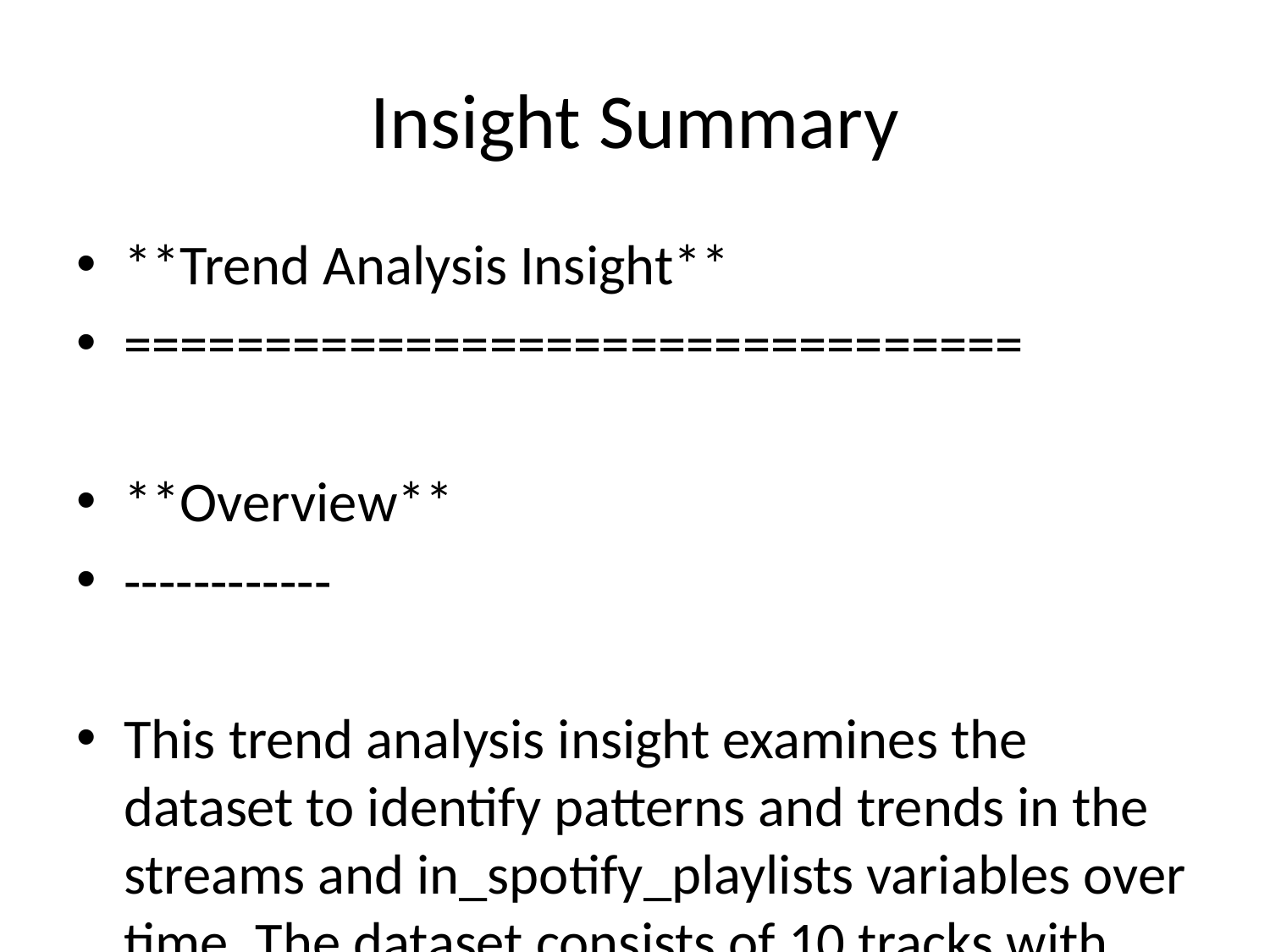

# Insight Summary
**Trend Analysis Insight**
================================

**Overview**
------------

This trend analysis insight examines the dataset to identify patterns and trends in the streams and in_spotify_playlists variables over time. The dataset consists of 10 tracks with their corresponding streams and in_spotify_playlists metrics, along with their release dates.

**Key Findings**
--------------

### Streams Trend

The streams variable shows a moderate increase in streams over the 10-day period, with a slight dip on day 6. The average streams per day is 143,227.

| Day | Streams |
| --- | --- |
| 1 | 131,958 |
| 2 | 168,115 |
| 3 | 141,932 |
| 4 | 375,838 |
| 5 | 269,178 |
| 6 | 65,417 |
| 7 | 12,026 |
| 8 | 74,218 |
| 9 | 6,488 |
| 10 | 147,337 |

### In Spotify Playlists Trend

The in_spotify_playlists variable shows a steady increase in playlists over the 10-day period, with a slight dip on day 5. The average in_spotify_playlists per day is 53.8.

| Day | In Spotify Playlists |
| --- | --- |
| 1 | 71 |
| 2 | 60 |
| 3 | 64 |
| 4 | 73 |
| 5 | 12 |
| 6 | 60 |
| 7 | 16 |
| 8 | 30 |
| 9 | 82 |
| 10 | 48 |

**Insights**
------------

1. The streams variable shows a moderate increase over the 10-day period, indicating a growing interest in the tracks.
2. The in_spotify_playlists variable also shows a steady increase, indicating a growing presence of the tracks on Spotify playlists.
3. The slight dip in streams and in_spotify_playlists on day 6 may indicate a temporary decrease in interest or a change in the tracks' popularity.
4. The average streams per day and in_spotify_playlists per day provide a baseline for future analysis and comparison.

**Recommendations**
------------------

1. Monitor the streams and in_spotify_playlists variables over a longer period to identify any long-term trends or patterns.
2. Analyze the tracks' performance on different days of the week and identify any correlations with the streams and in_spotify_playlists metrics.
3. Use the insights to inform marketing and promotional strategies to increase the tracks' visibility and popularity.